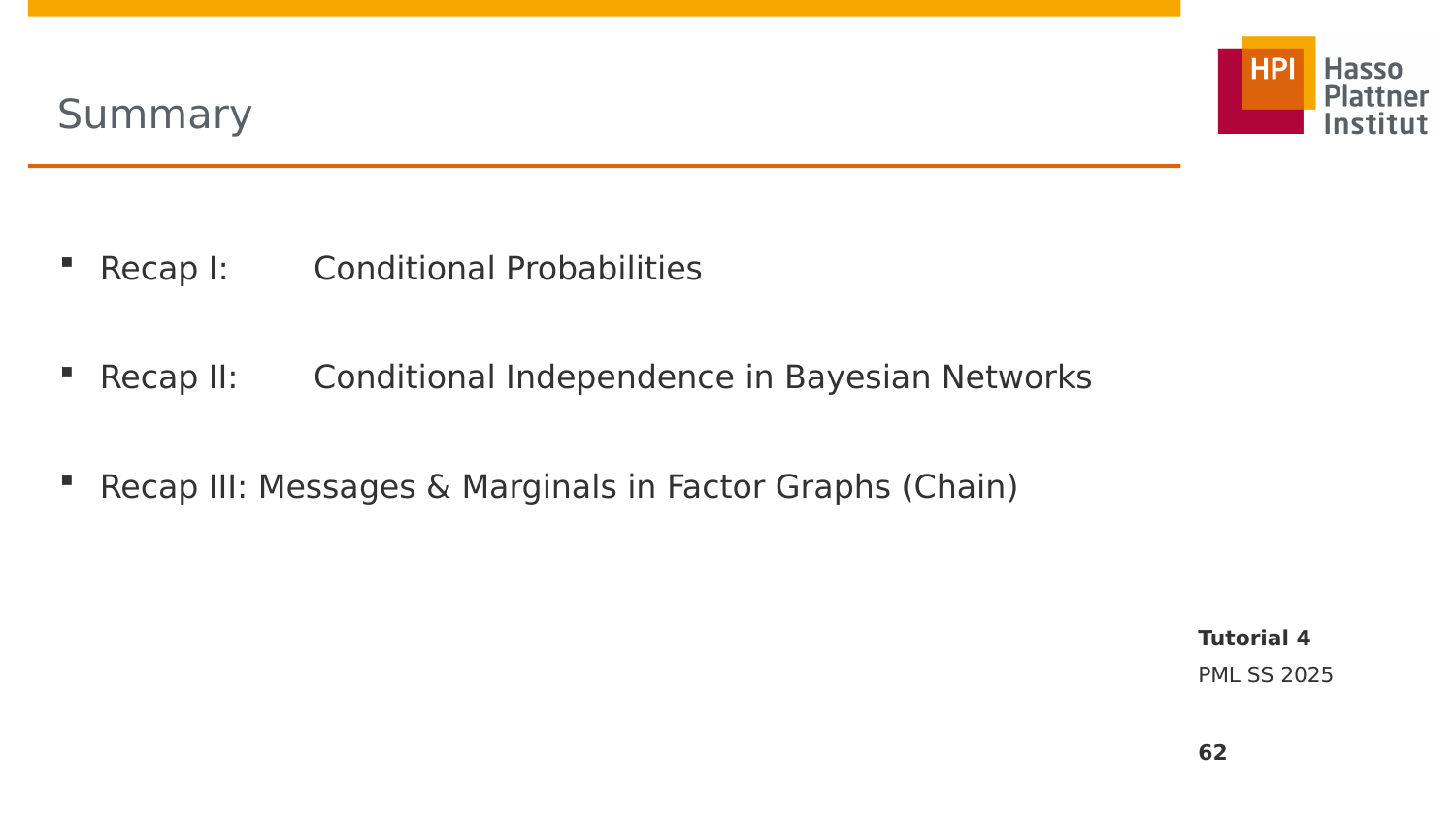

# Summary
Recap I:	Conditional Probabilities
Recap II:	Conditional Independence in Bayesian Networks
Recap III: Messages & Marginals in Factor Graphs (Chain)

Tutorial 4
PML SS 2025
62